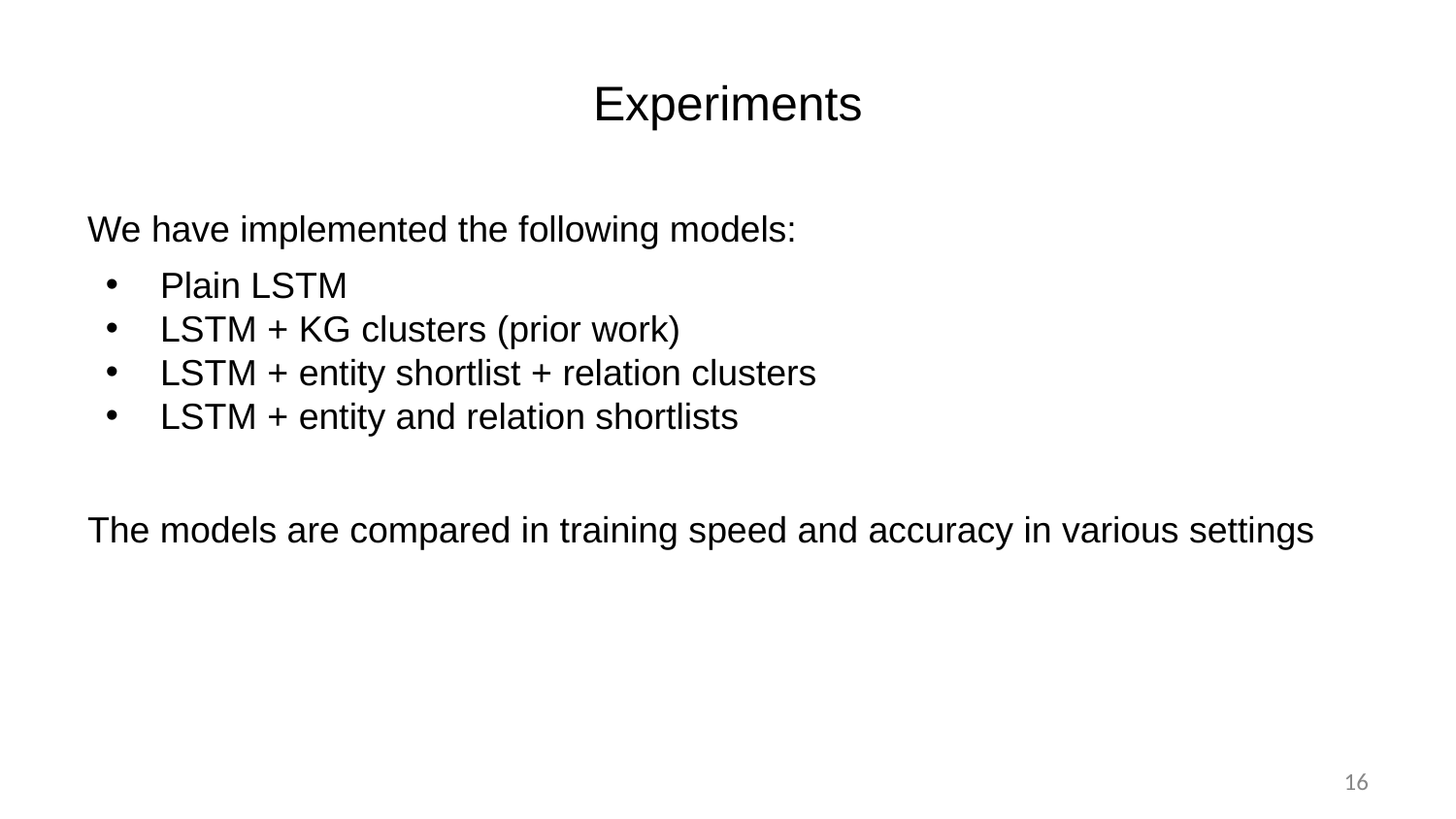

# Experiments
We have implemented the following models:
Plain LSTM
LSTM + KG clusters (prior work)
LSTM + entity shortlist + relation clusters
LSTM + entity and relation shortlists

The models are compared in training speed and accuracy in various settings
16